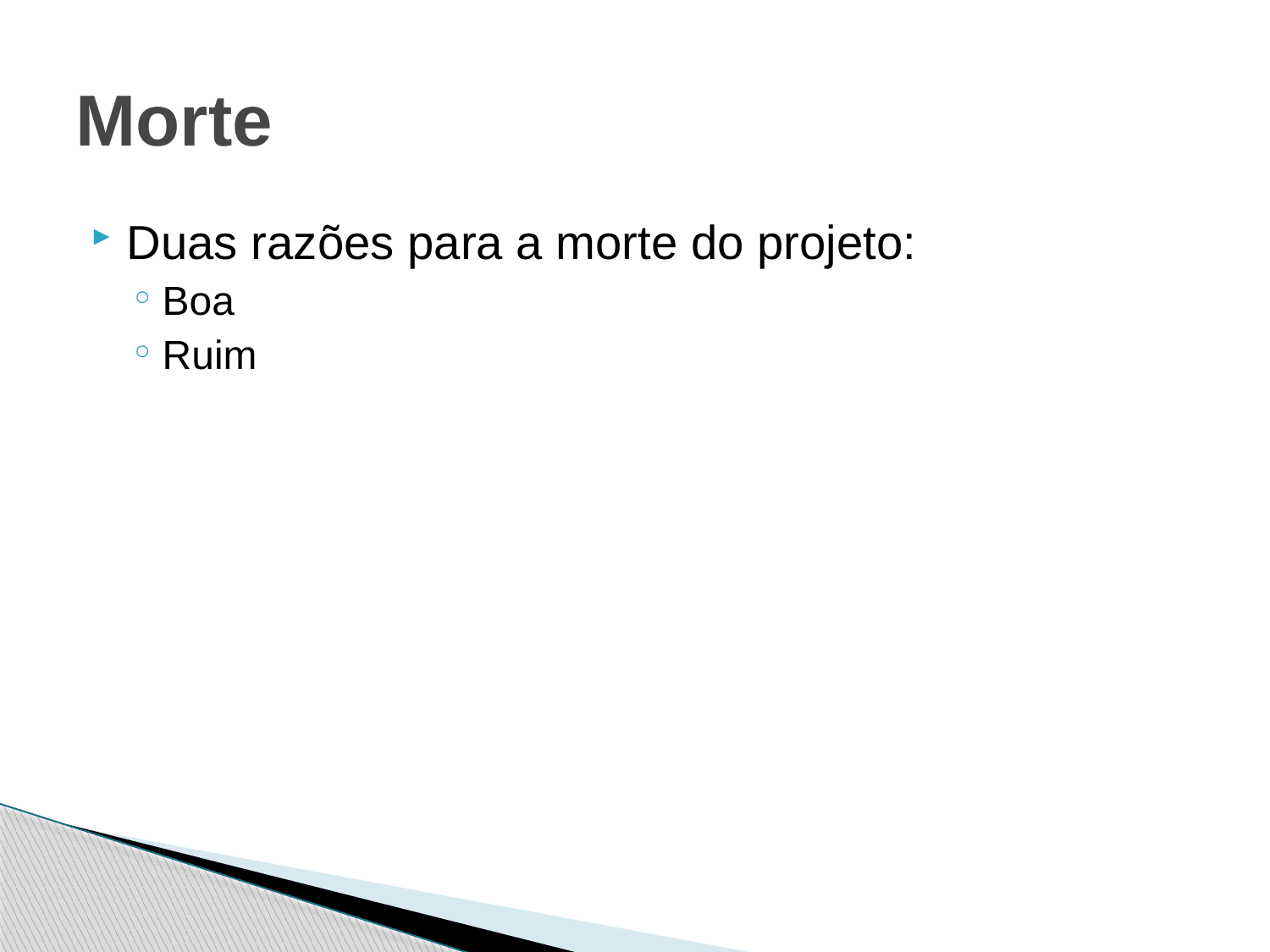

# Morte
Duas razões para a morte do projeto:
Boa
Ruim